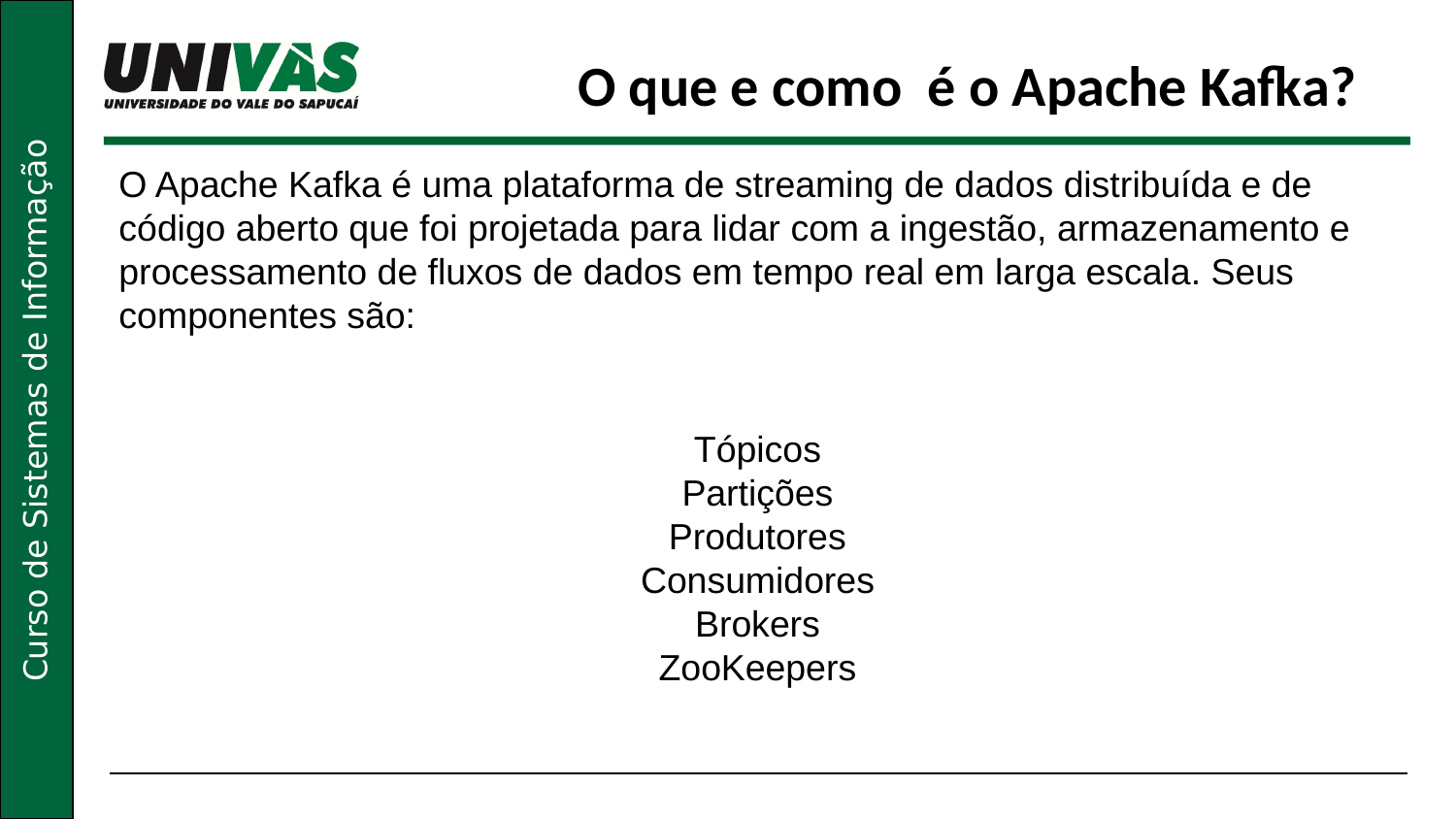

O que e como  é o Apache Kafka?
O Apache Kafka é uma plataforma de streaming de dados distribuída e de código aberto que foi projetada para lidar com a ingestão, armazenamento e processamento de fluxos de dados em tempo real em larga escala. Seus componentes são:
Tópicos
Partições
Produtores
Consumidores
Brokers
ZooKeepers